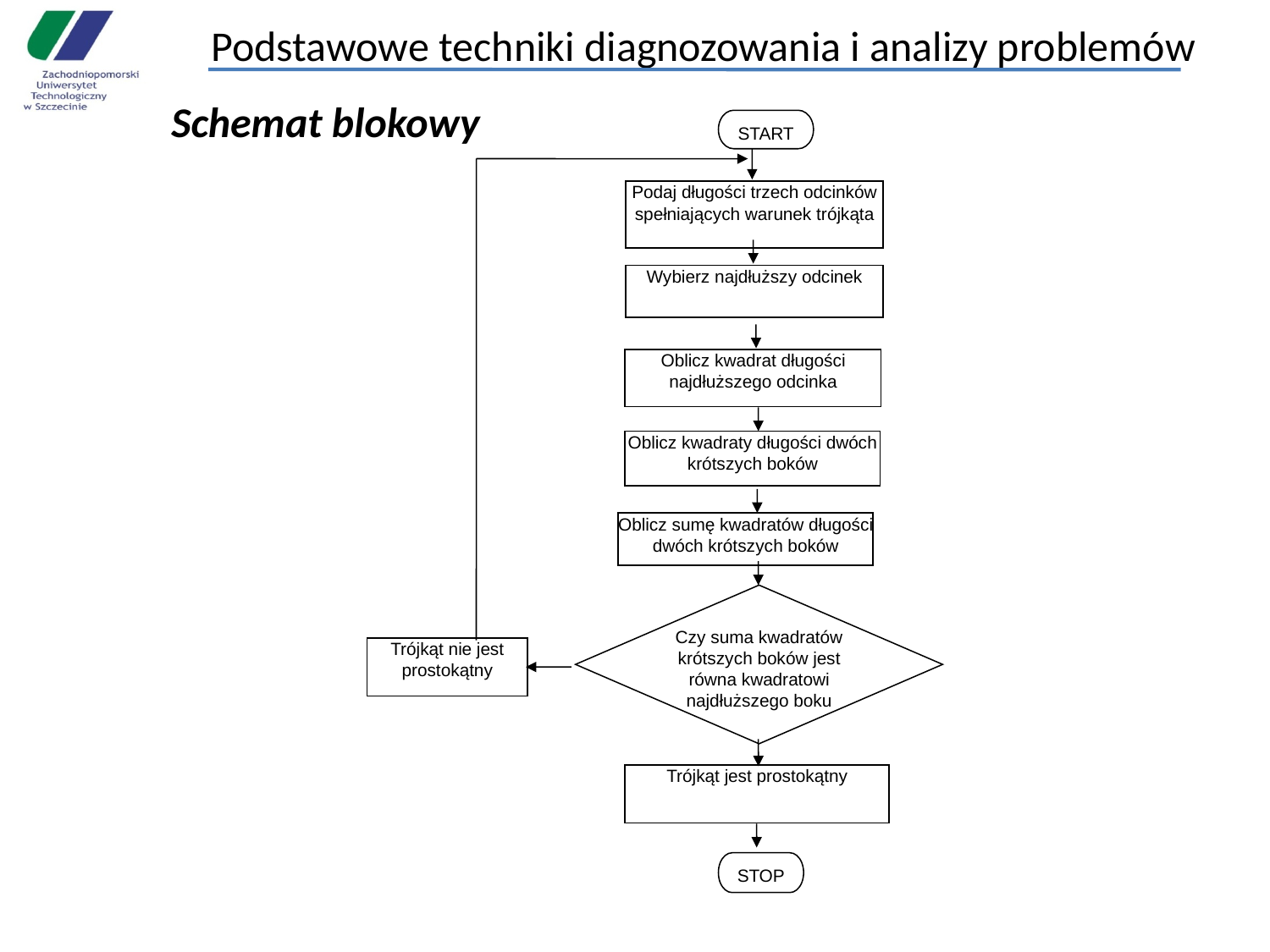

# Podstawowe techniki diagnozowania i analizy problemów
Schemat blokowy

START

Podaj długości trzech odcinków spełniających warunek trójkąta

Wybierz najdłuższy odcinek

Oblicz kwadrat długości najdłuższego odcinka

Oblicz kwadraty długości dwóch krótszych boków

Oblicz sumę kwadratów długości dwóch krótszych boków

Czy suma kwadratów krótszych boków jest równa kwadratowi najdłuższego boku
Trójkąt nie jest prostokątny

Trójkąt jest prostokątny

STOP